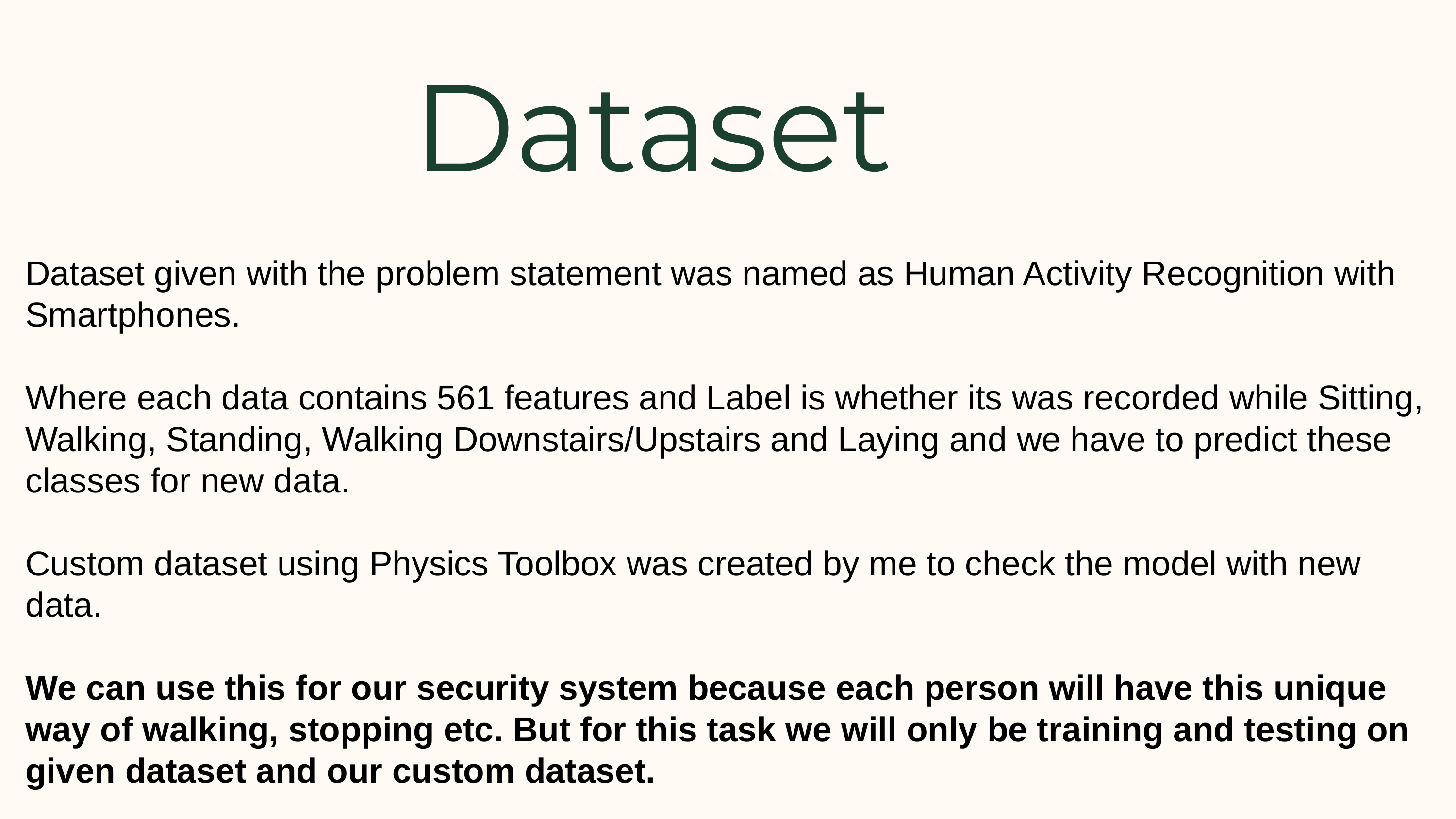

Dataset
Dataset given with the problem statement was named as Human Activity Recognition with Smartphones.

Where each data contains 561 features and Label is whether its was recorded while Sitting, Walking, Standing, Walking Downstairs/Upstairs and Laying and we have to predict these classes for new data.

Custom dataset using Physics Toolbox was created by me to check the model with new data.

We can use this for our security system because each person will have this unique way of walking, stopping etc. But for this task we will only be training and testing on given dataset and our custom dataset.